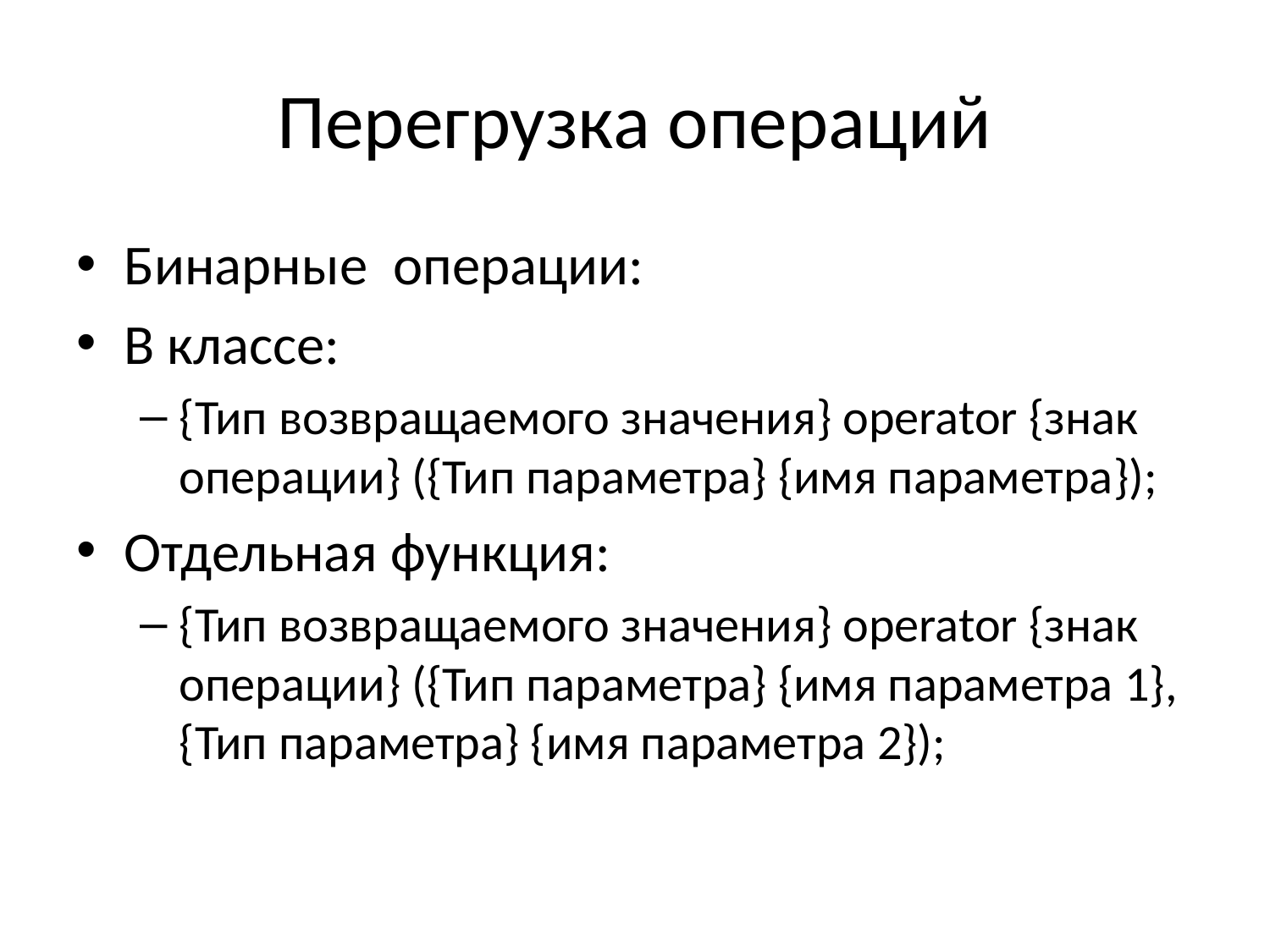

# Перегрузка операций
Бинарные  операции:
В классе:
{Тип возвращаемого значения} operator {знак операции} ({Тип параметра} {имя параметра});
Отдельная функция:
{Тип возвращаемого значения} operator {знак операции} ({Тип параметра} {имя параметра 1}, {Тип параметра} {имя параметра 2});